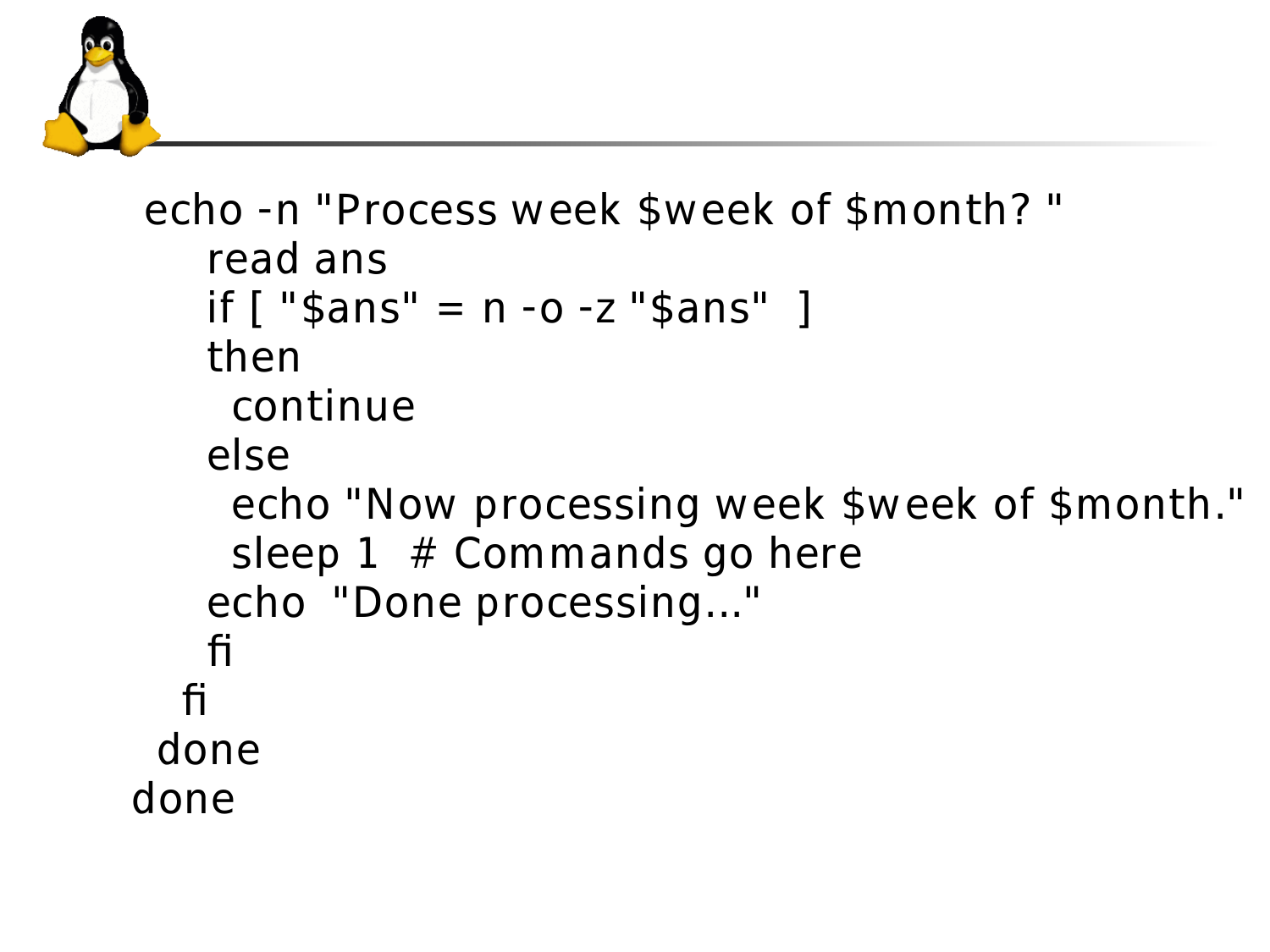

echo -n "Process week $week of $month? "
      read ans
      if [ "$ans" = n -o -z "$ans"  ]
      then
        continue
      else
        echo "Now processing week $week of $month."
        sleep 1  # Commands go here
      echo  "Done processing..."
      fi
    fi
  done
done